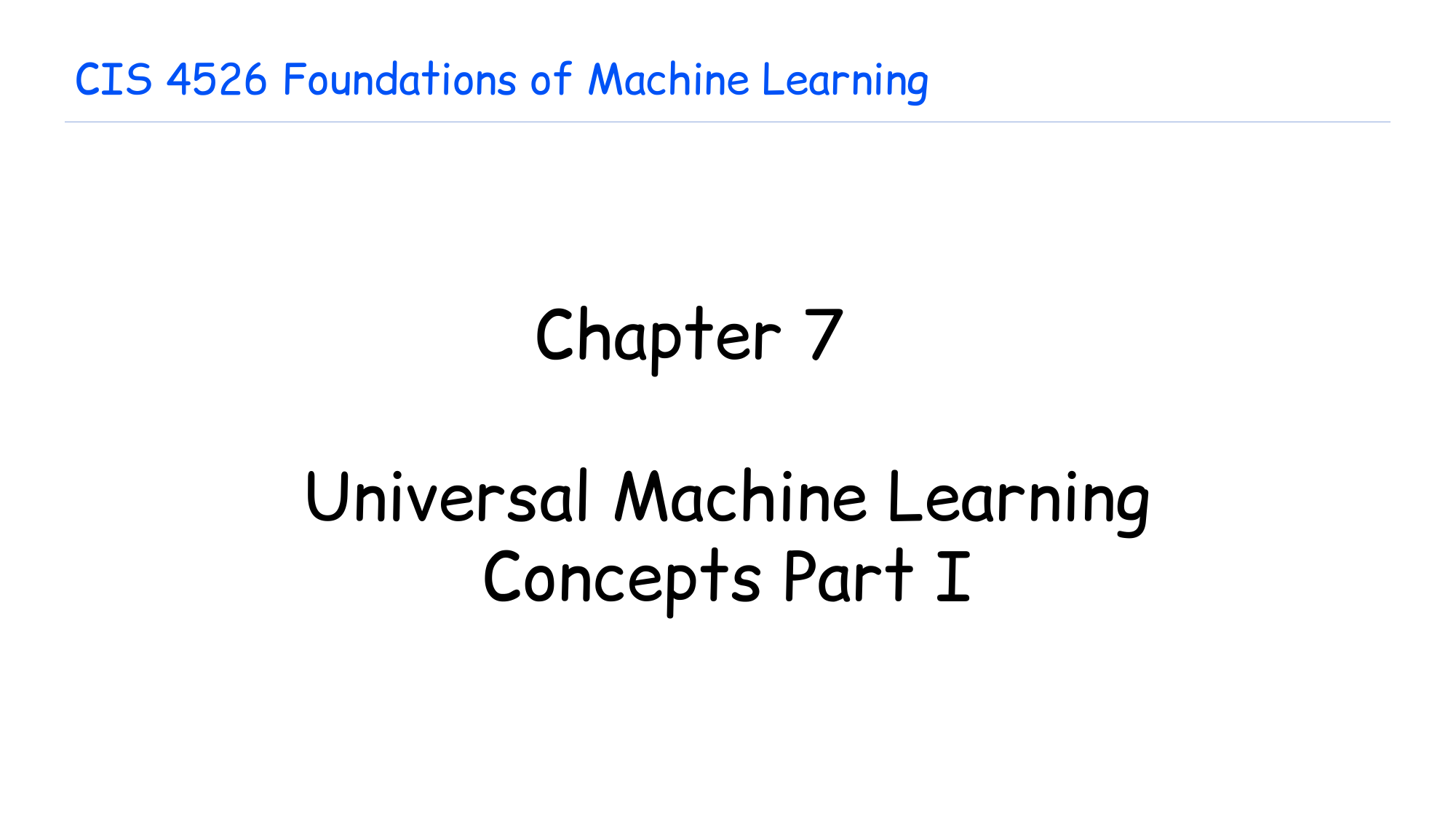

# CIS 4526 Foundations of Machine Learning
Chapter 7
Universal Machine Learning Concepts Part I